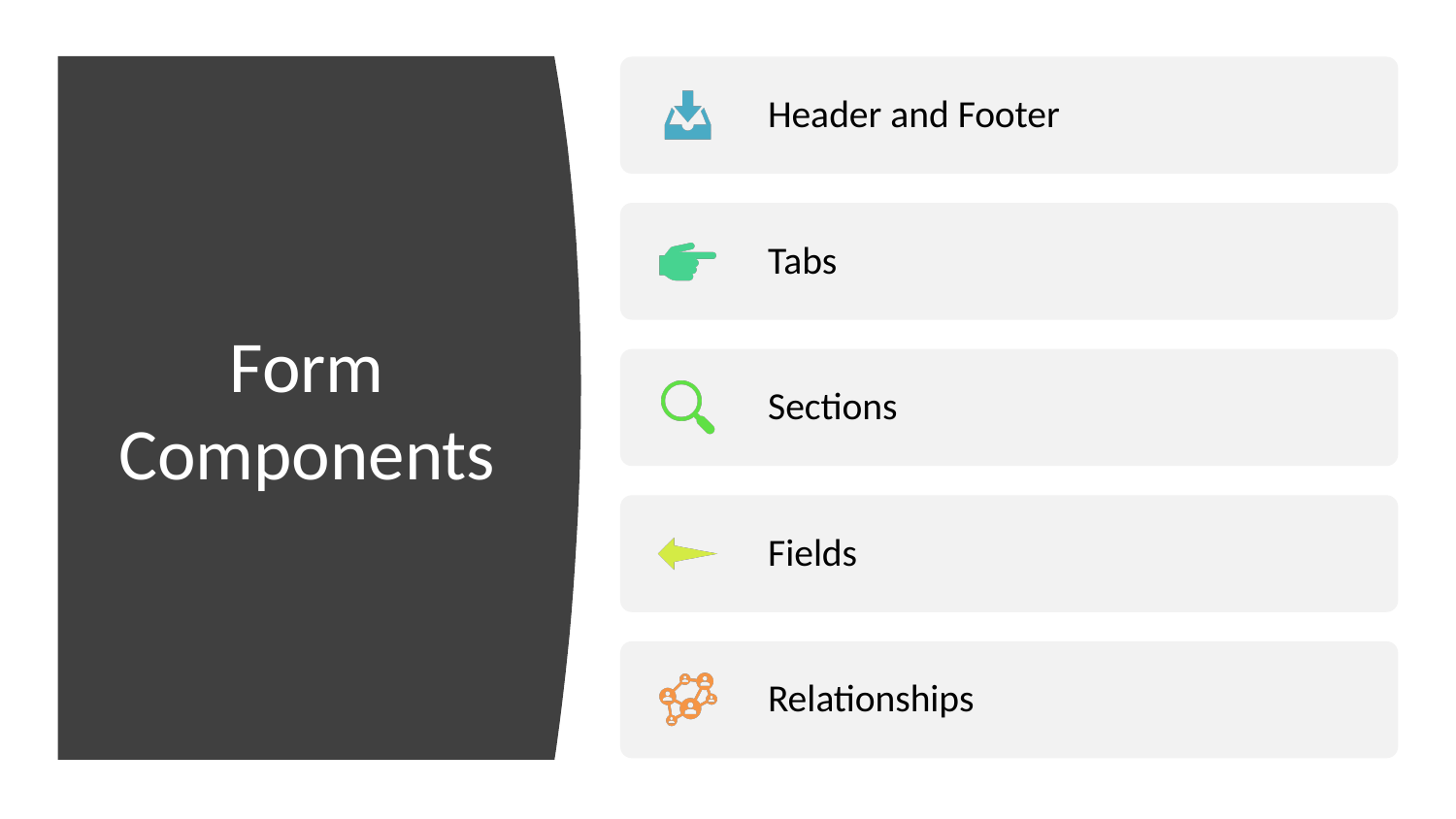

Header and Footer
Tabs
Sections
Fields
Relationships
# Form Components